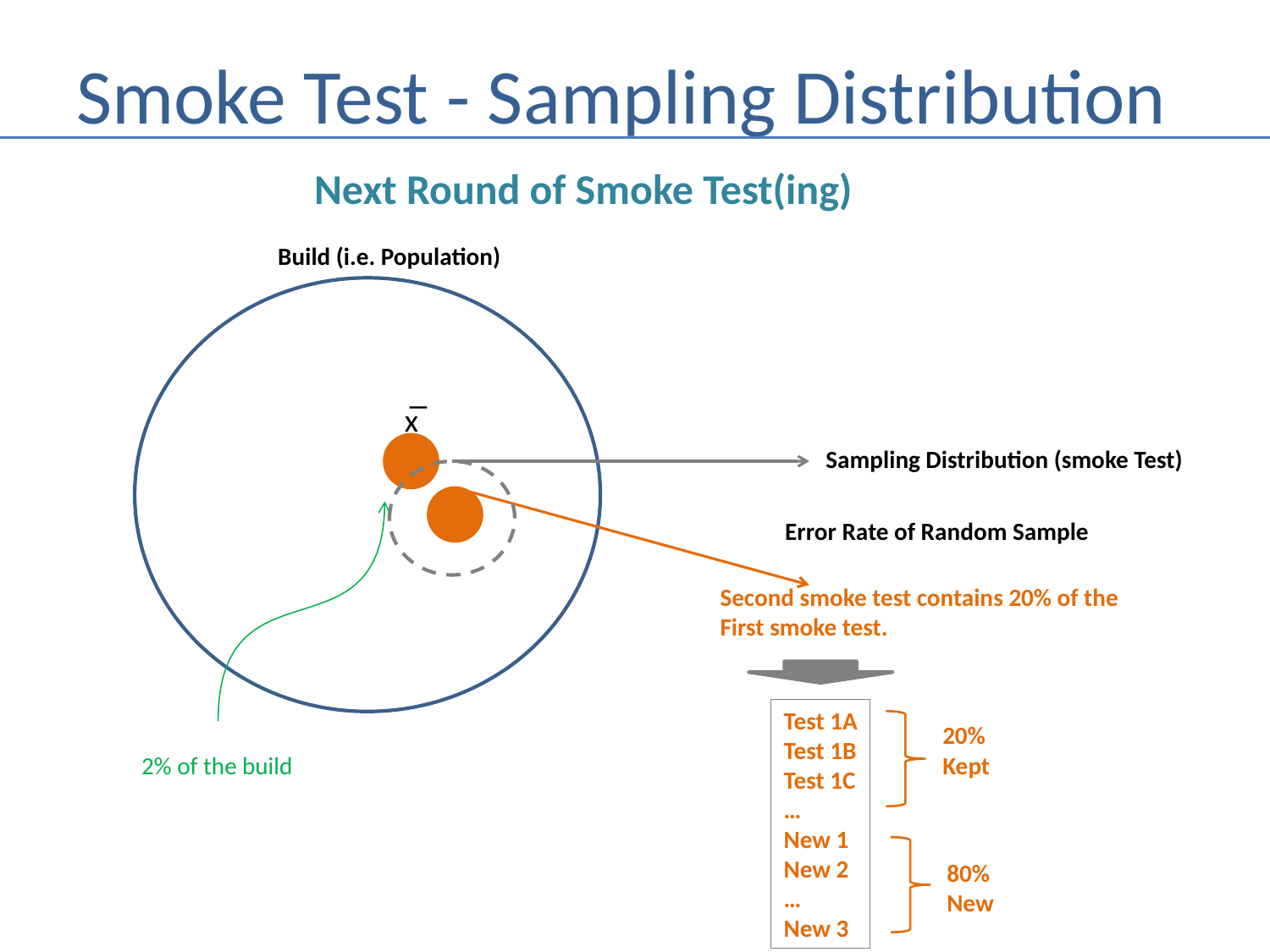

# Smoke Test - Sampling Distribution
Next Round of Smoke Test(ing)
Build (i.e. Population)

 x̅

Sampling Distribution (smoke Test)

Error Rate of Random Sample
Second smoke test contains 20% of the
First smoke test.

Test 1A
Test 1B
Test 1C
…
New 1
New 2
…
New 3

20%
Kept
2% of the build

80%
New